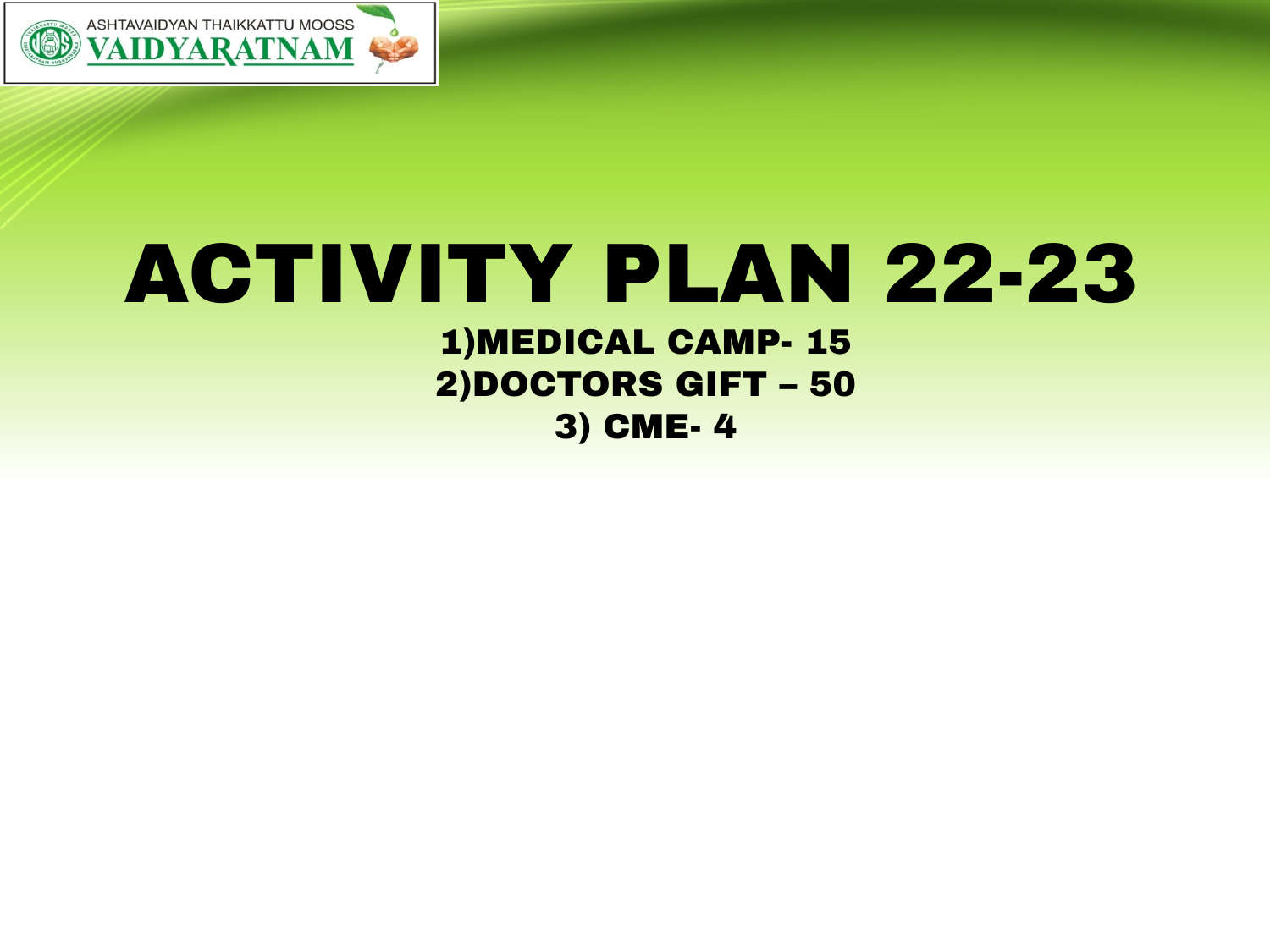

# ACTIVITY PLAN 22-23 1)MEDICAL CAMP- 15 2)DOCTORS GIFT – 50 3) CME- 4